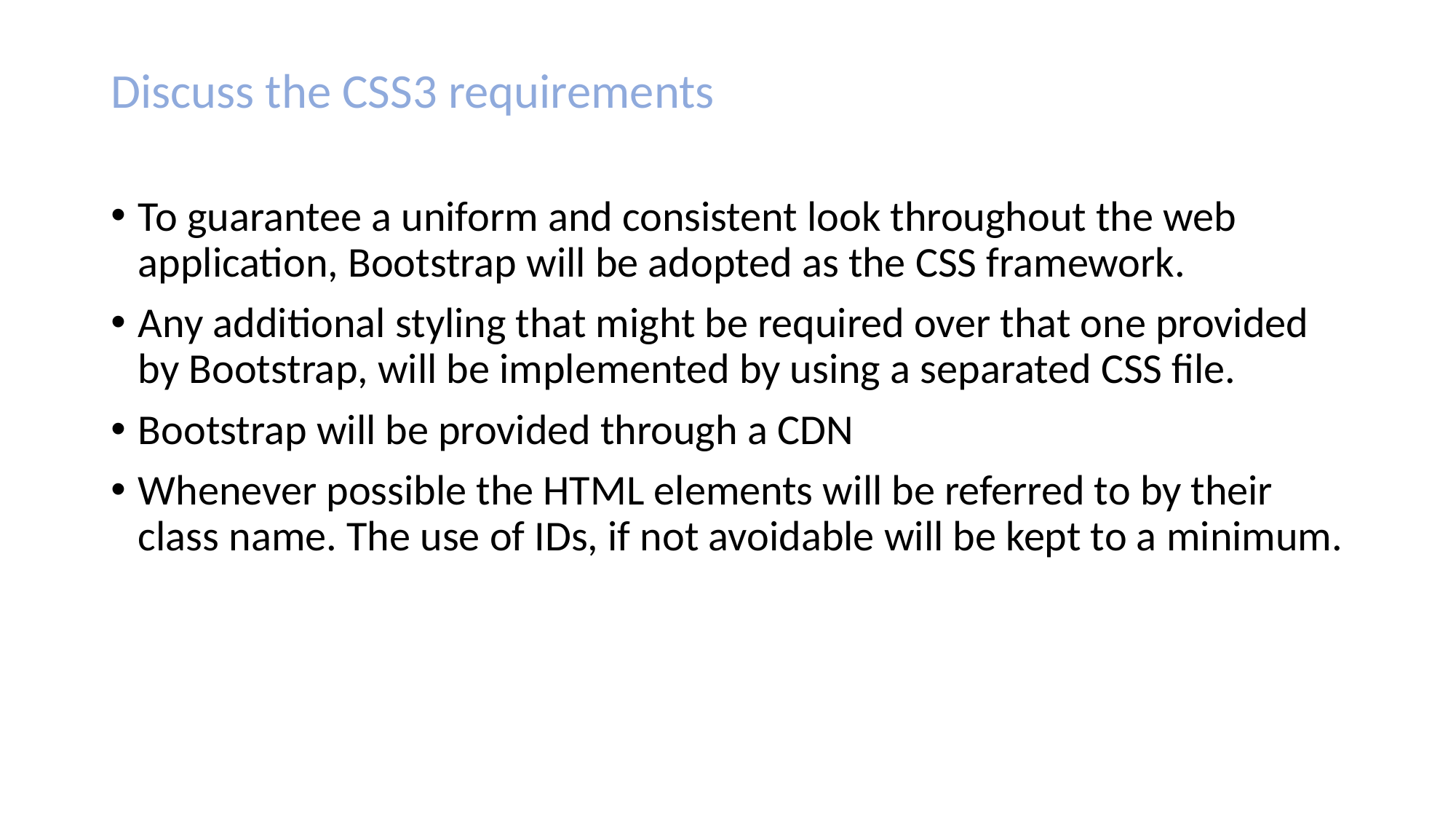

Discuss the CSS3 requirements

To guarantee a uniform and consistent look throughout the web application, Bootstrap will be adopted as the CSS framework.
Any additional styling that might be required over that one provided by Bootstrap, will be implemented by using a separated CSS file.
Bootstrap will be provided through a CDN
Whenever possible the HTML elements will be referred to by their class name. The use of IDs, if not avoidable will be kept to a minimum.